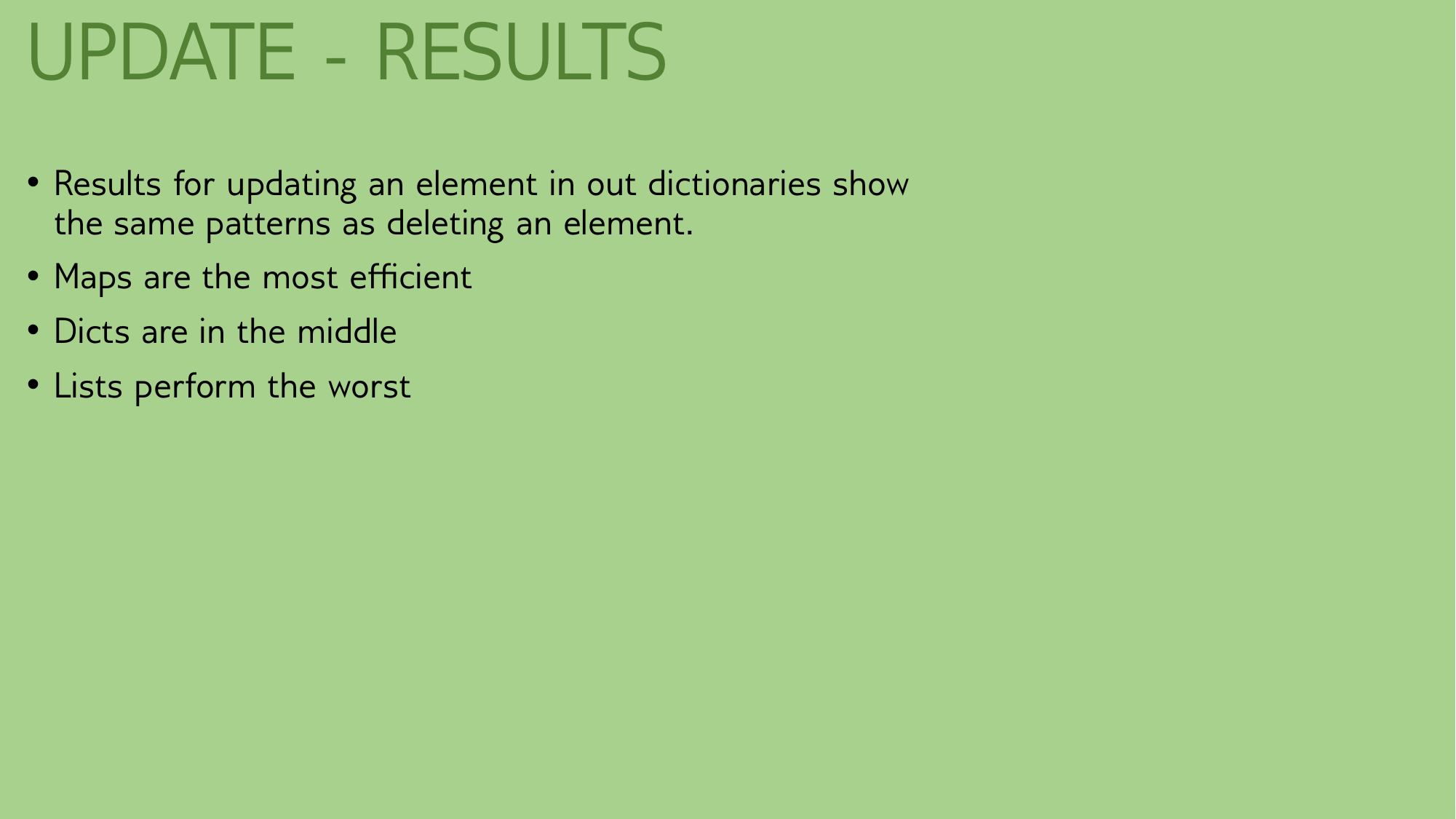

# update - results
Results for updating an element in out dictionaries show the same patterns as deleting an element.
Maps are the most efficient
Dicts are in the middle
Lists perform the worst